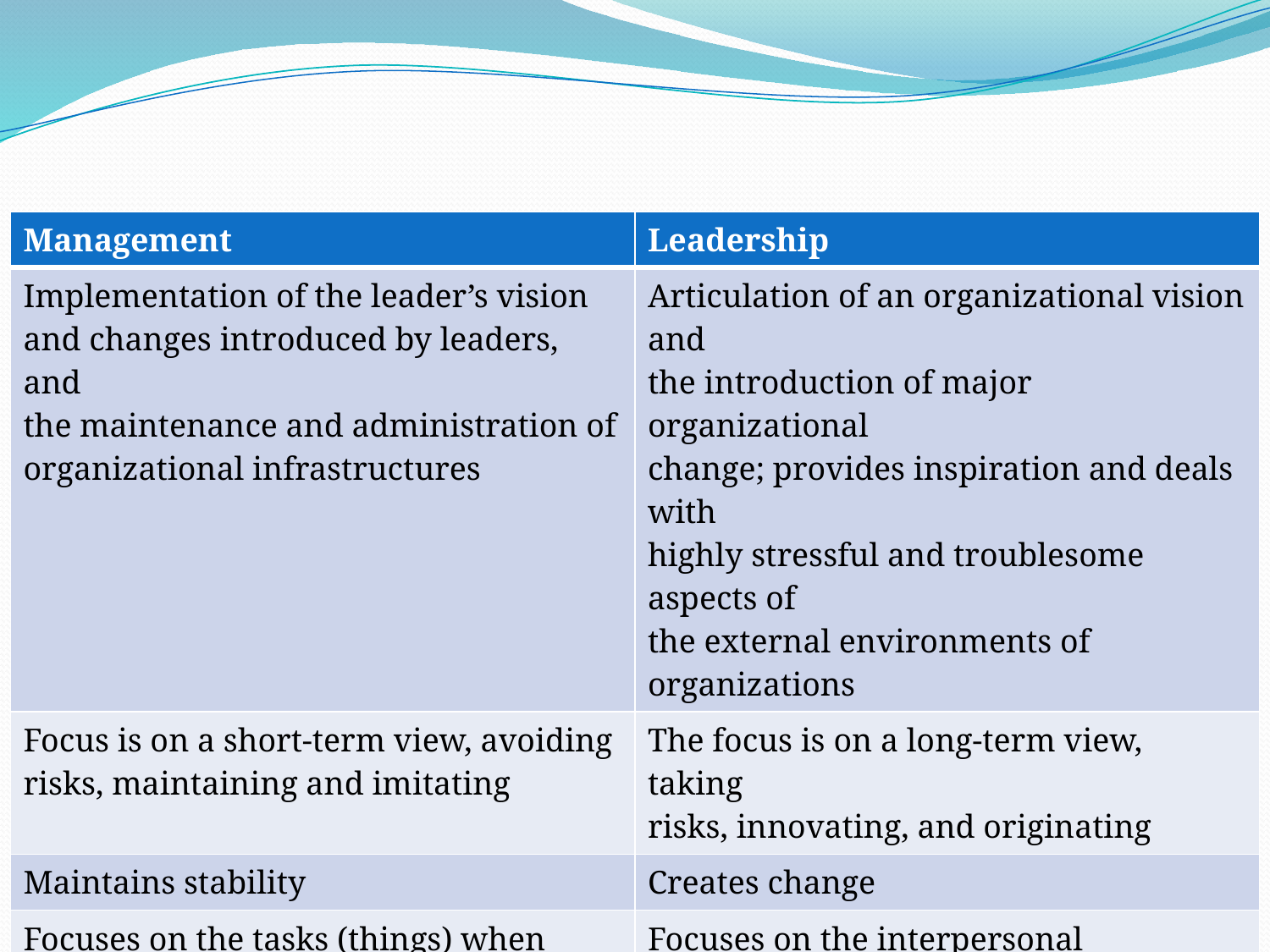

| Management | Leadership |
| --- | --- |
| Implementation of the leader’s vision and changes introduced by leaders, and the maintenance and administration of organizational infrastructures | Articulation of an organizational vision and the introduction of major organizational change; provides inspiration and deals with highly stressful and troublesome aspects of the external environments of organizations |
| Focus is on a short-term view, avoiding risks, maintaining and imitating | The focus is on a long-term view, taking risks, innovating, and originating |
| Maintains stability | Creates change |
| Focuses on the tasks (things) when performing the management functions of planning, organization, and controlling | Focuses on the interpersonal relationships (people) |
8